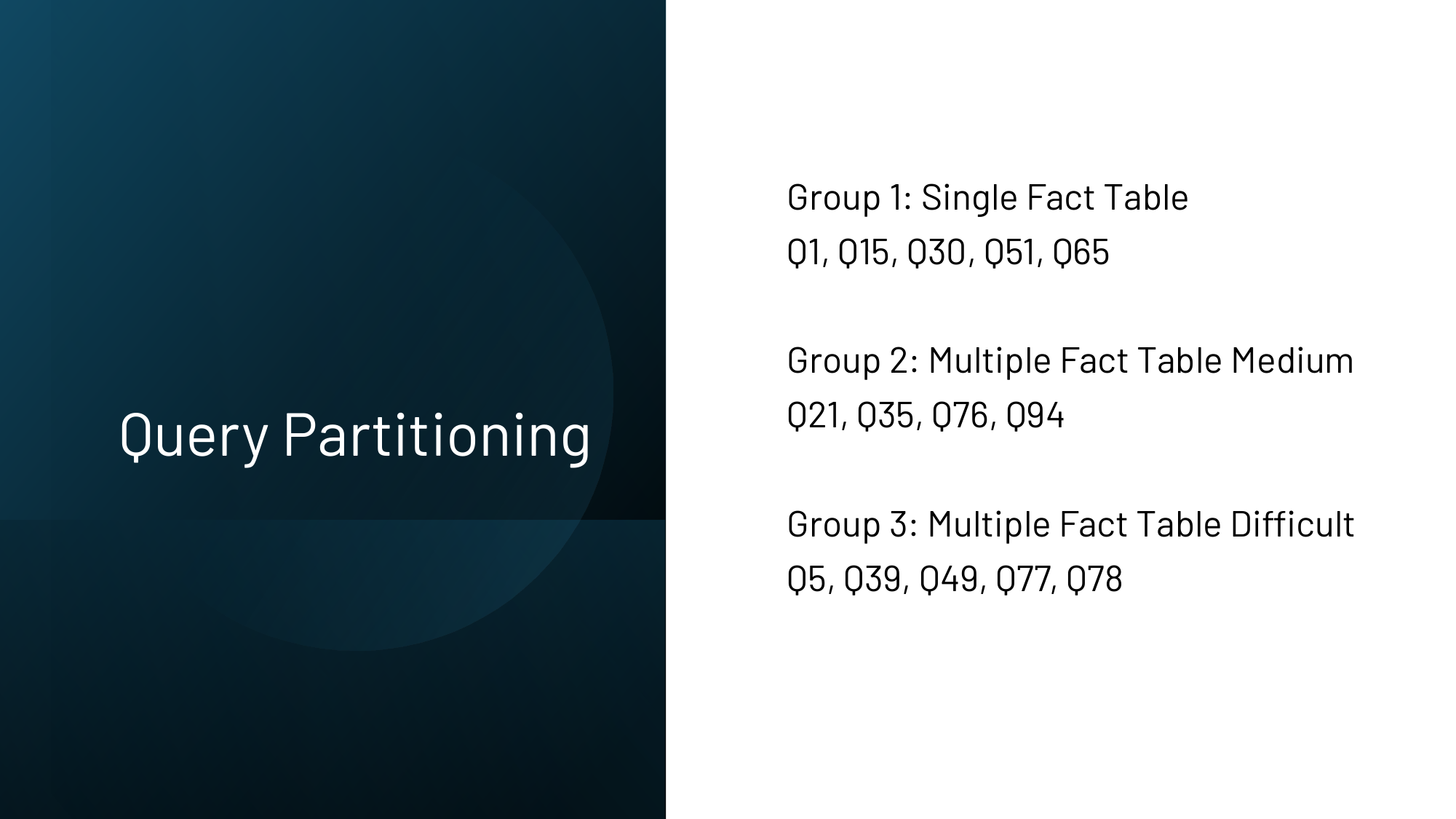

# Query Partitioning

Group 1: Single Fact Table
Q1, Q15, Q30, Q51, Q65

Group 2: Multiple Fact Table Medium
Q21, Q35, Q76, Q94

Group 3: Multiple Fact Table Difficult
Q5, Q39, Q49, Q77, Q78